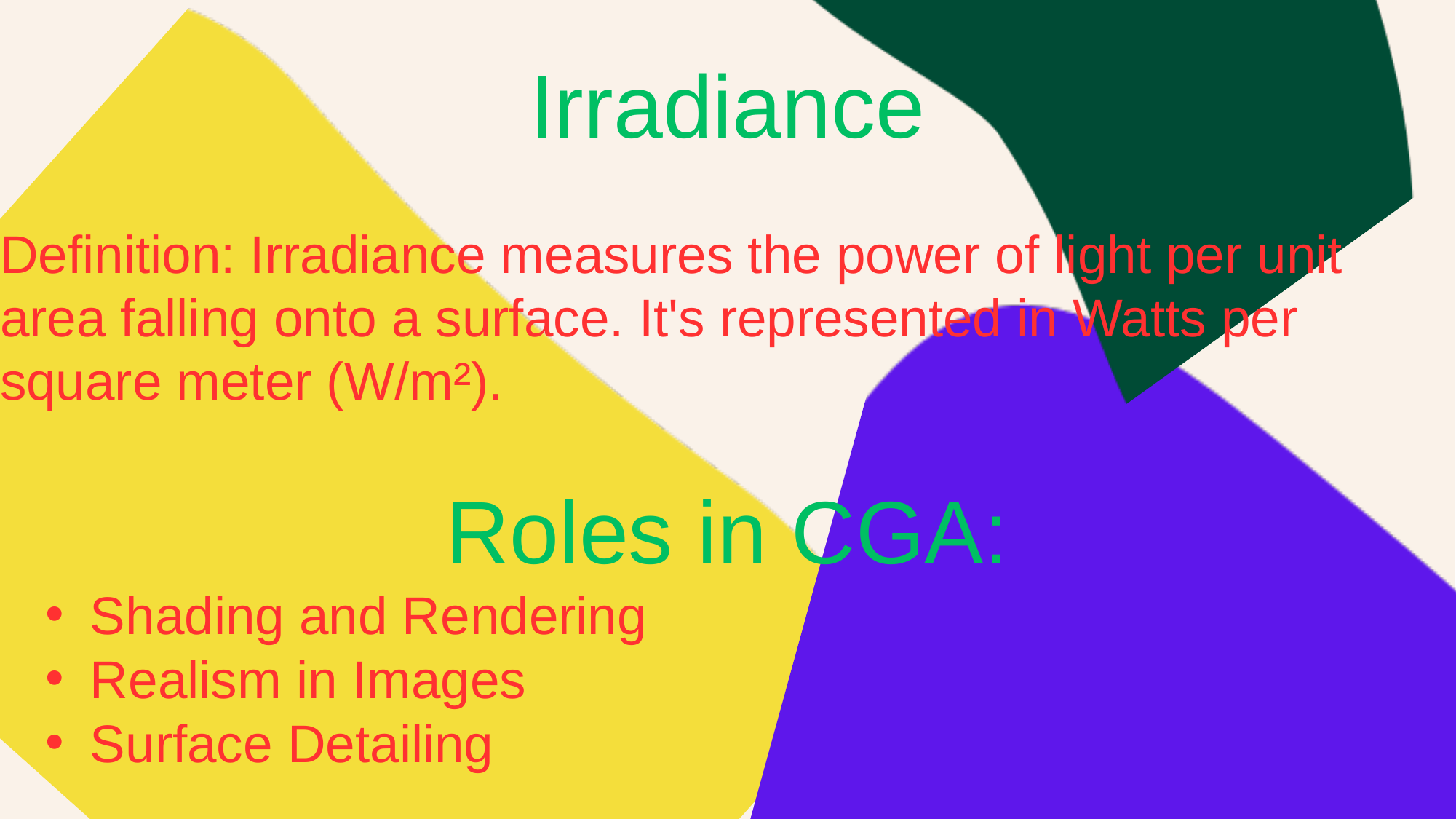

Irradiance

Definition: Irradiance measures the power of light per unit area falling onto a surface. It's represented in Watts per square meter (W/m²).

Roles in CGA:
Shading and Rendering
Realism in Images
Surface Detailing